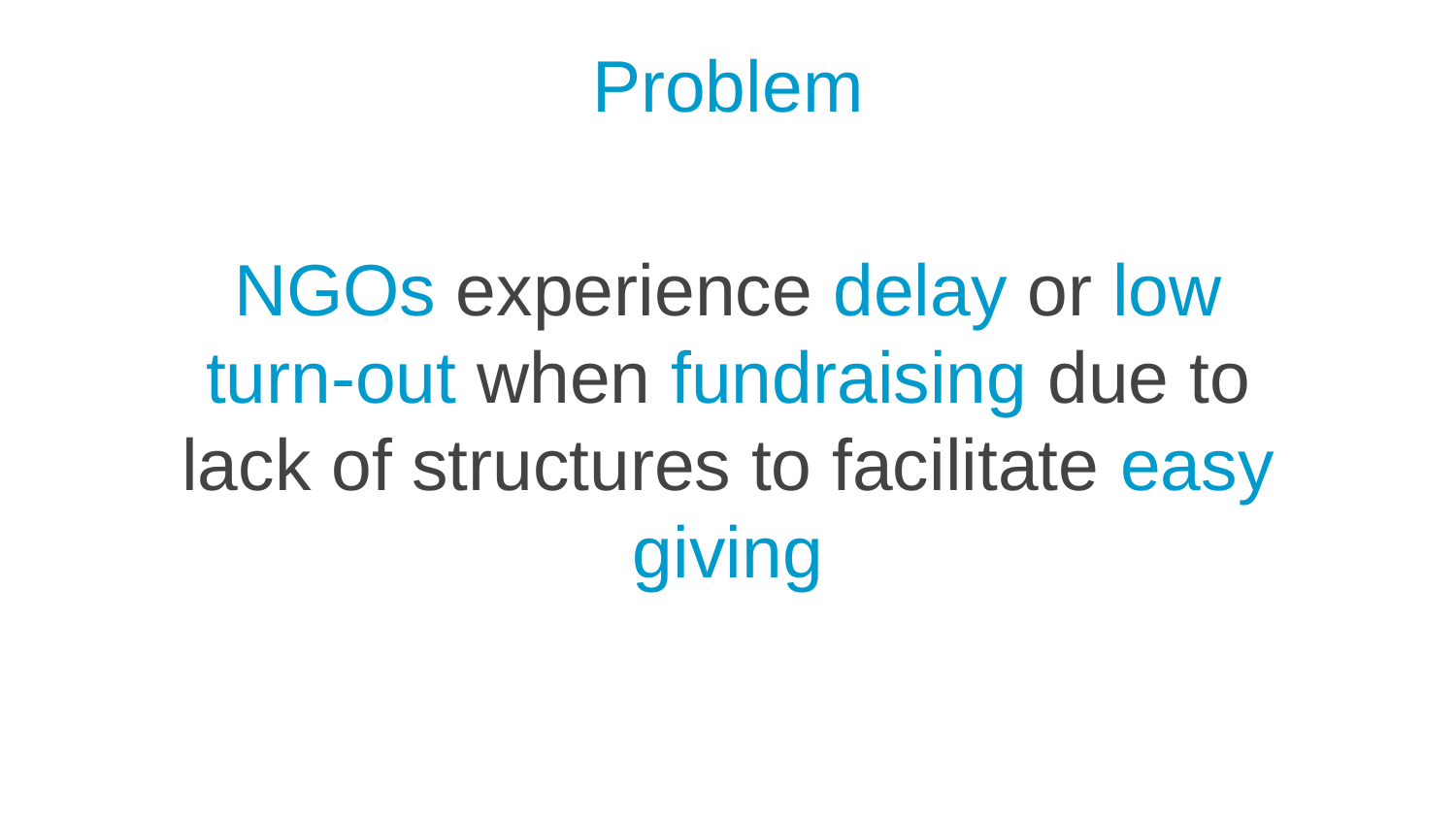

Problem
NGOs experience delay or low turn-out when fundraising due to lack of structures to facilitate easy giving